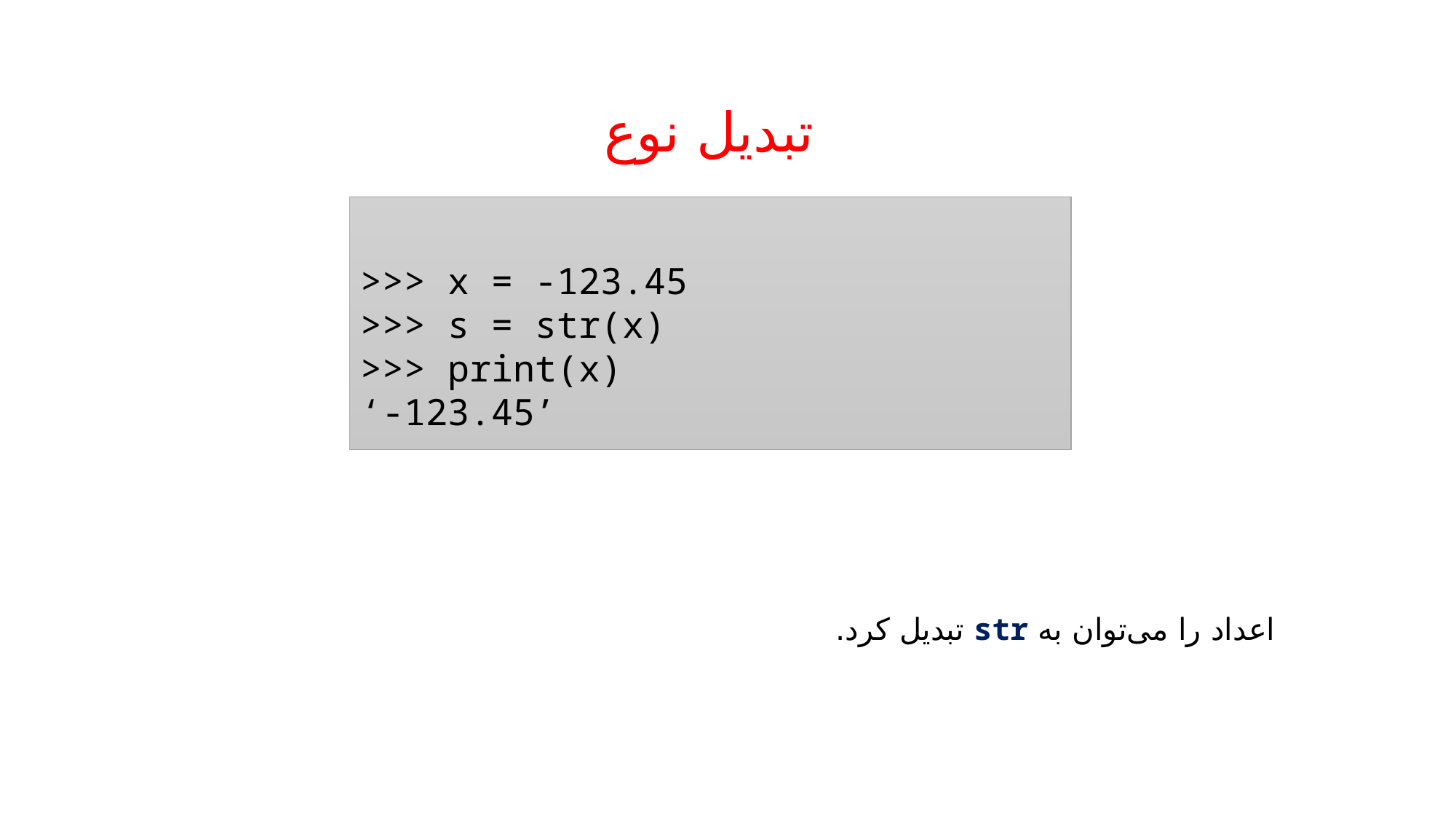

# تبدیل نوع

>>> x = -123.45
>>> s = str(x)
>>> print(x)
‘-123.45’
اعداد را می‌توان به str تبدیل کرد.